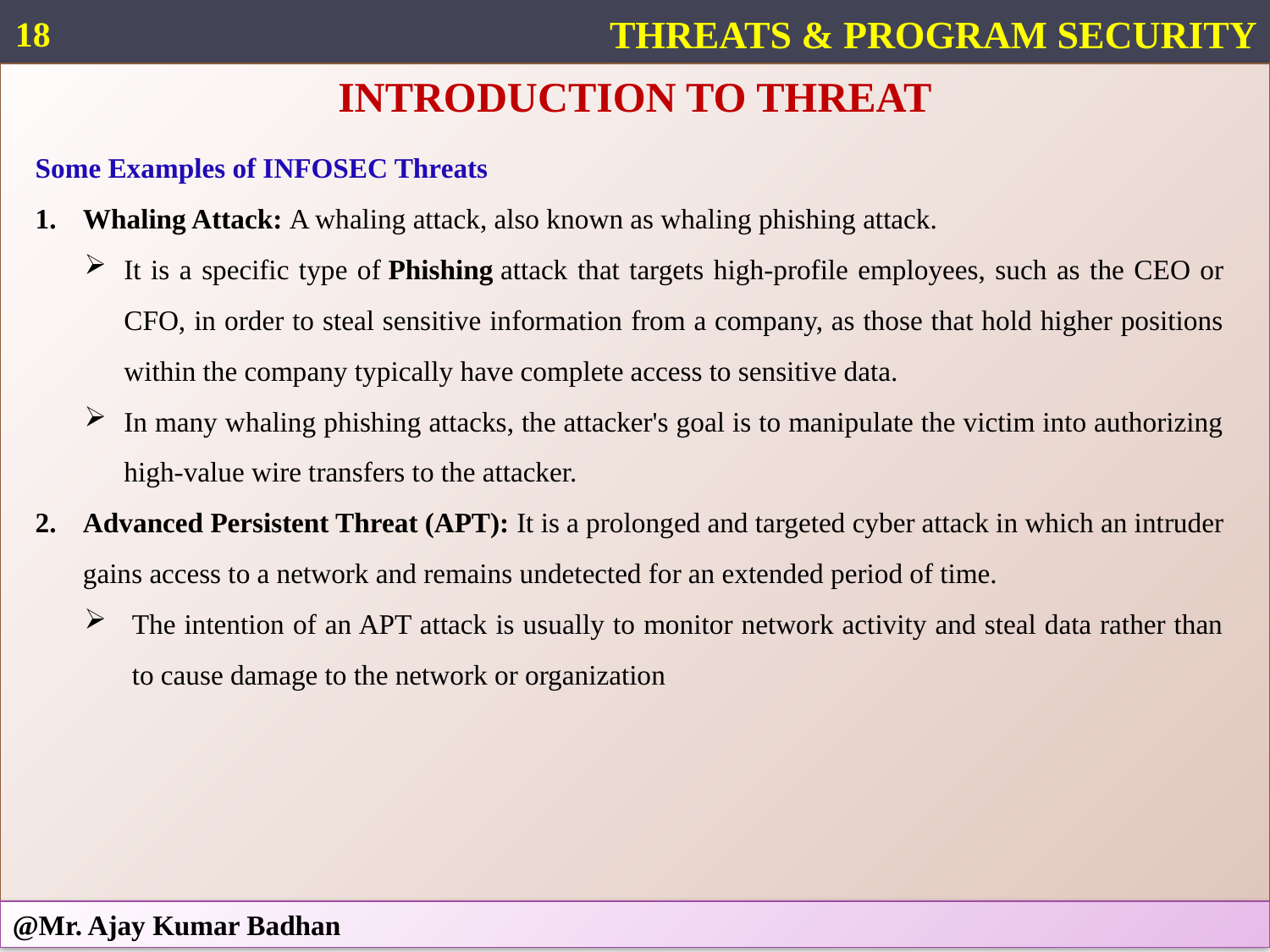

18
THREATS & PROGRAM SECURITY

INTRODUCTION TO THREAT
Some Examples of INFOSEC Threats
Whaling Attack: A whaling attack, also known as whaling phishing attack.
It is a specific type of Phishing attack that targets high-profile employees, such as the CEO or CFO, in order to steal sensitive information from a company, as those that hold higher positions within the company typically have complete access to sensitive data.
In many whaling phishing attacks, the attacker's goal is to manipulate the victim into authorizing high-value wire transfers to the attacker.
Advanced Persistent Threat (APT): It is a prolonged and targeted cyber attack in which an intruder gains access to a network and remains undetected for an extended period of time.
The intention of an APT attack is usually to monitor network activity and steal data rather than to cause damage to the network or organization
@Mr. Ajay Kumar Badhan